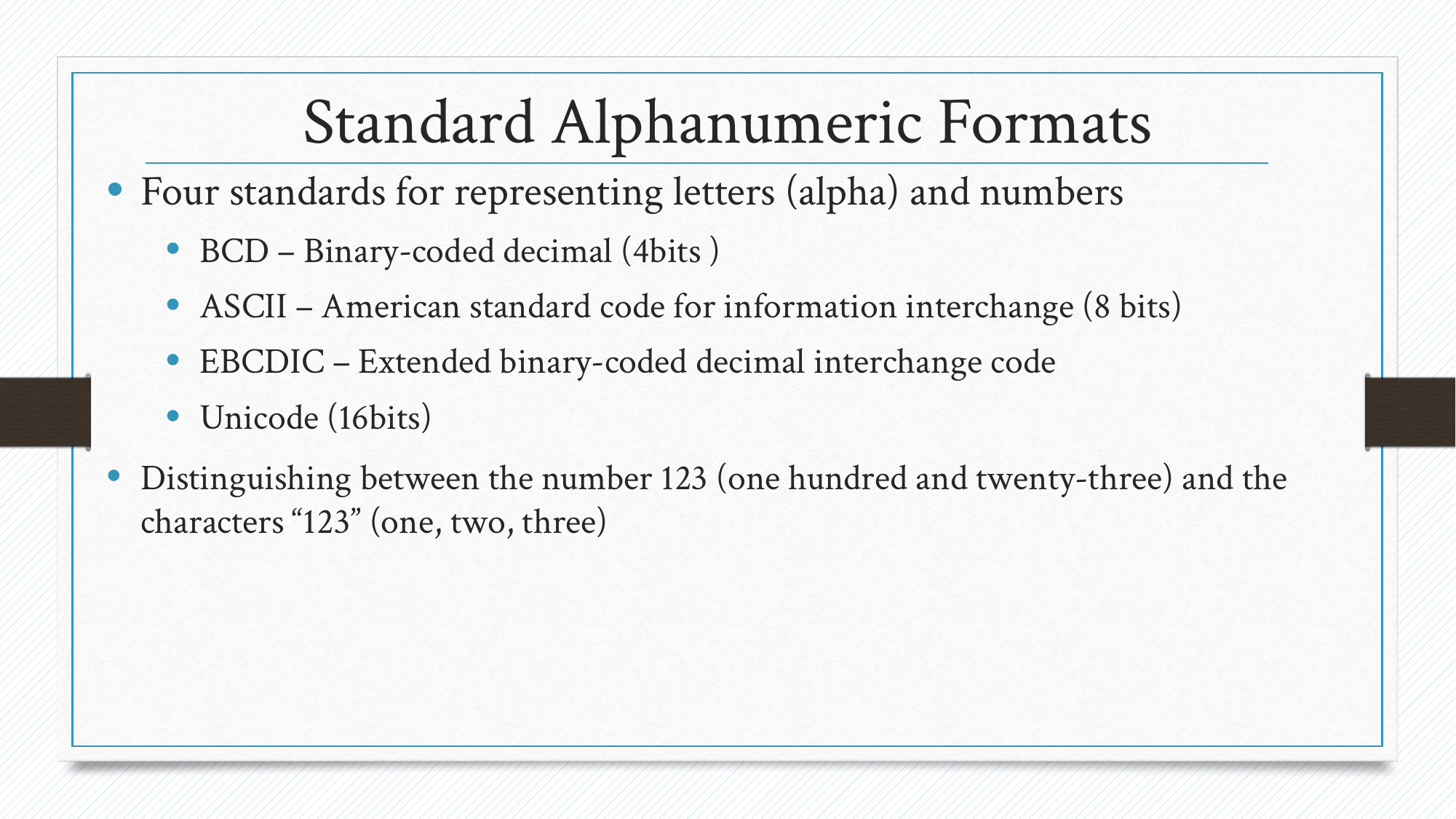

# Standard Alphanumeric Formats
Four standards for representing letters (alpha) and numbers
BCD – Binary-coded decimal (4bits )
ASCII – American standard code for information interchange (8 bits)
EBCDIC – Extended binary-coded decimal interchange code
Unicode (16bits)
Distinguishing between the number 123 (one hundred and twenty-three) and the characters “123” (one, two, three)